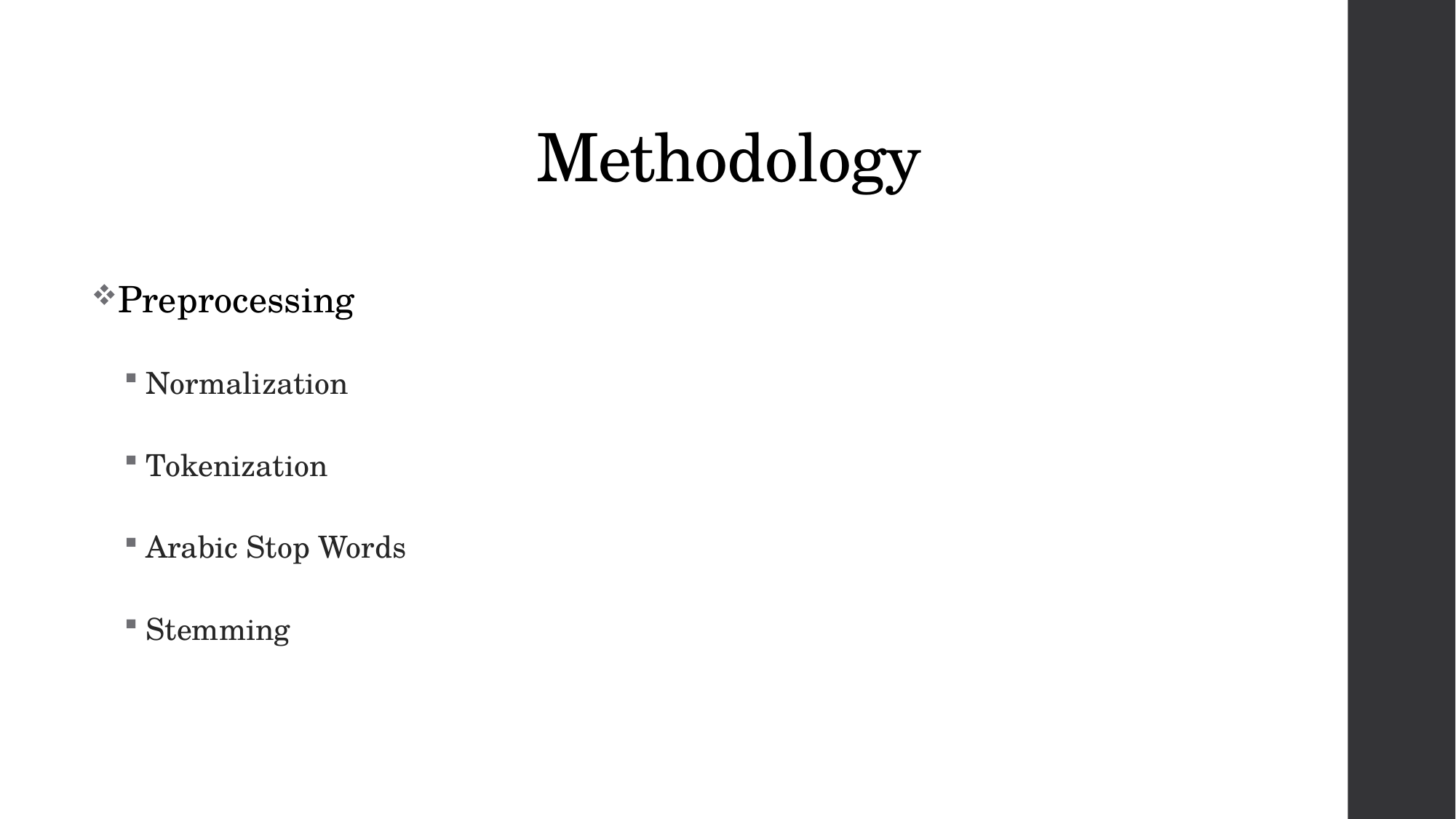

# Methodology
Preprocessing
Normalization
Tokenization
Arabic Stop Words
Stemming